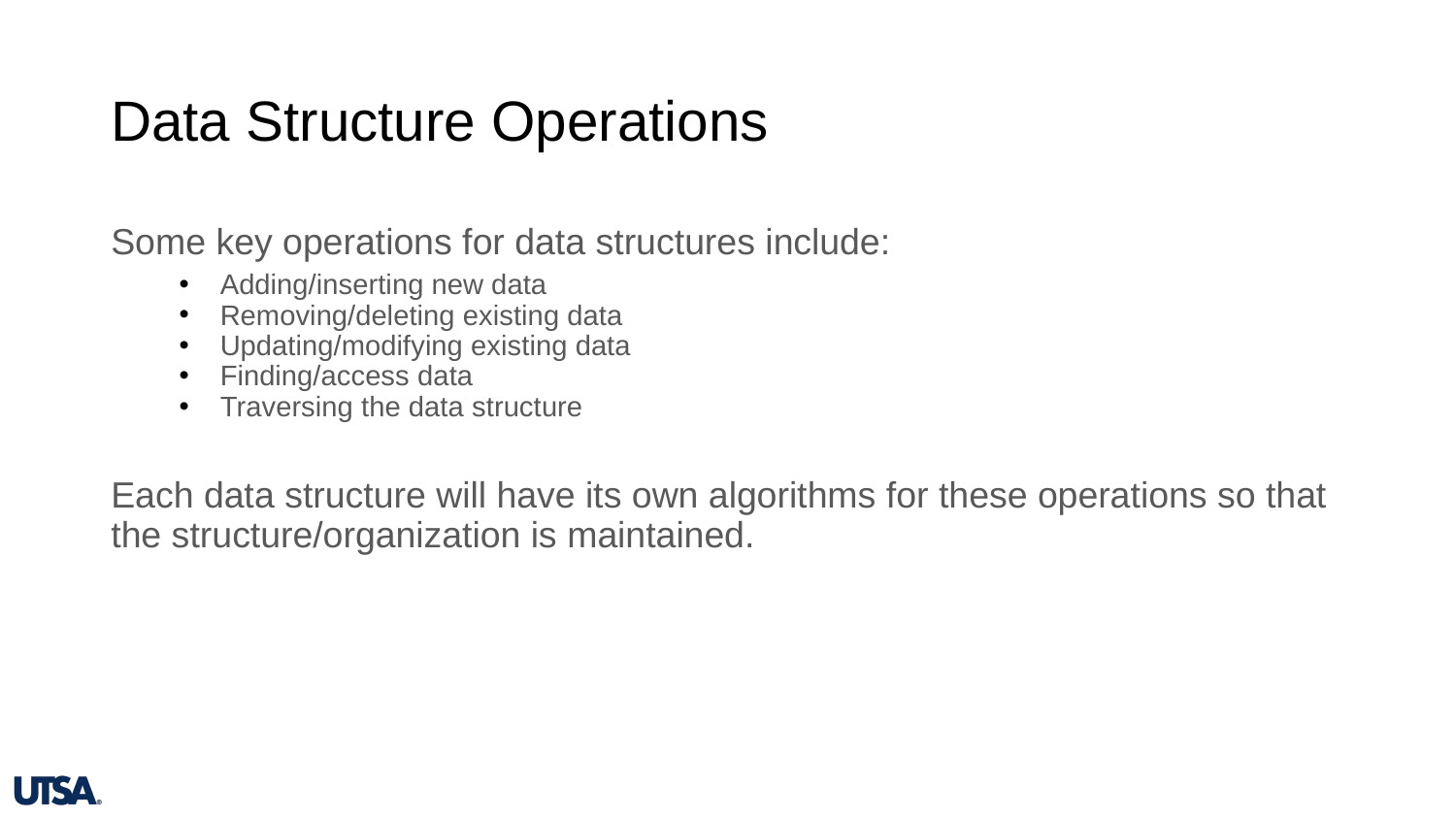

# Data Structure Operations
Some key operations for data structures include:
Adding/inserting new data
Removing/deleting existing data
Updating/modifying existing data
Finding/access data
Traversing the data structure

Each data structure will have its own algorithms for these operations so that the structure/organization is maintained.